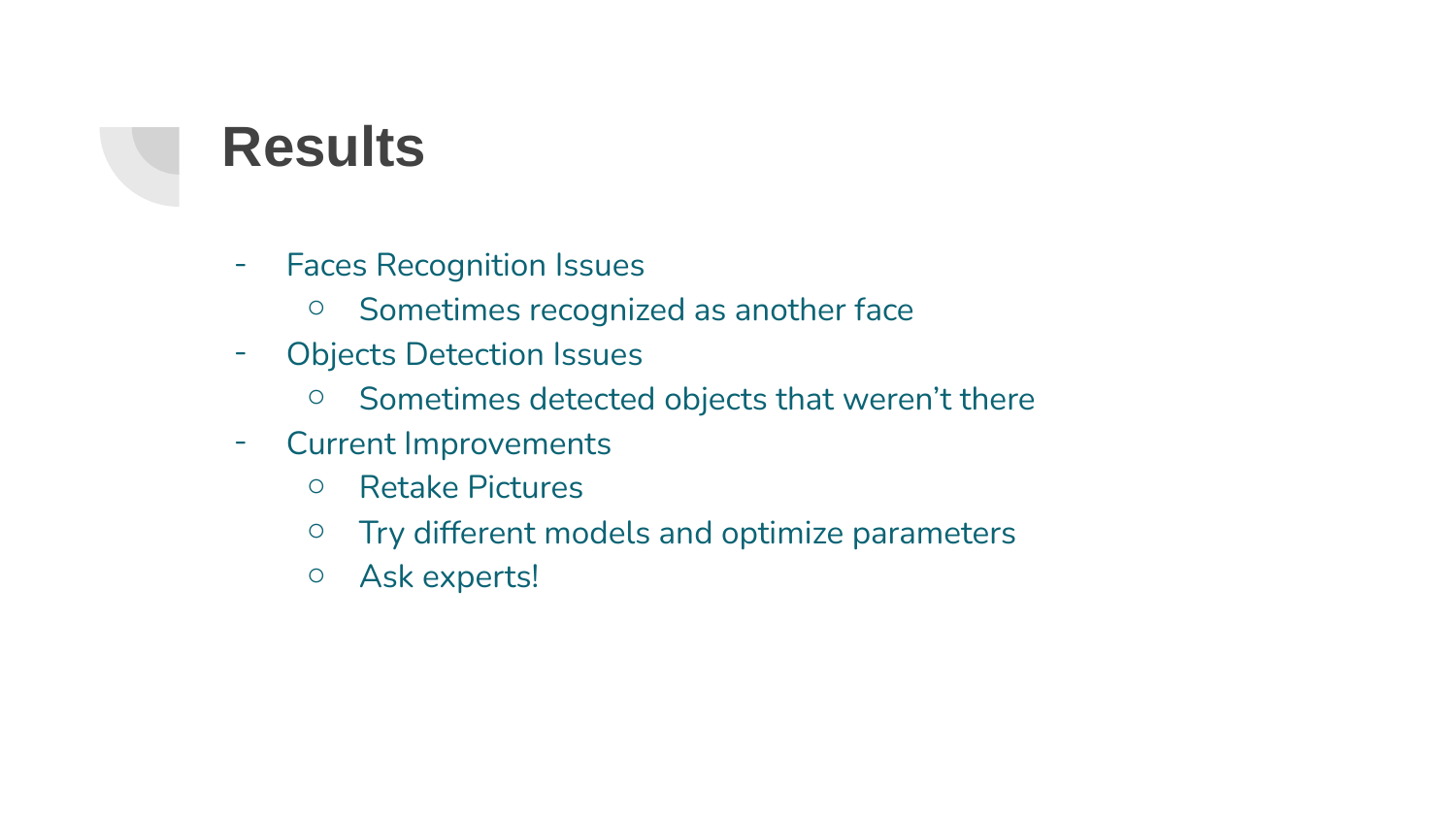

# Results
Faces Recognition Issues
Sometimes recognized as another face
Objects Detection Issues
Sometimes detected objects that weren’t there
Current Improvements
Retake Pictures
Try different models and optimize parameters
Ask experts!